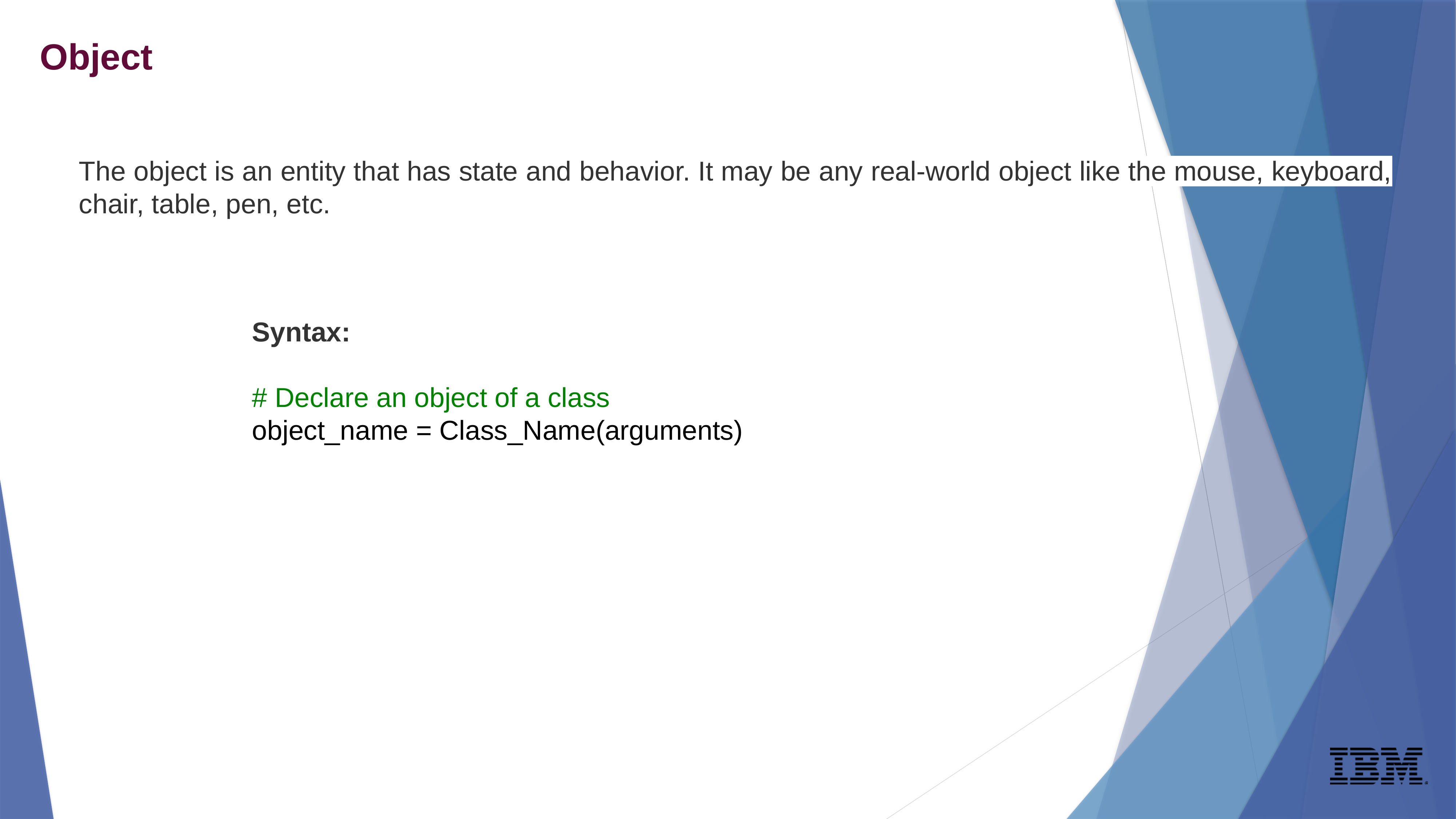

Object
The object is an entity that has state and behavior. It may be any real-world object like the mouse, keyboard, chair, table, pen, etc.
Syntax:

# Declare an object of a class
object_name = Class_Name(arguments)